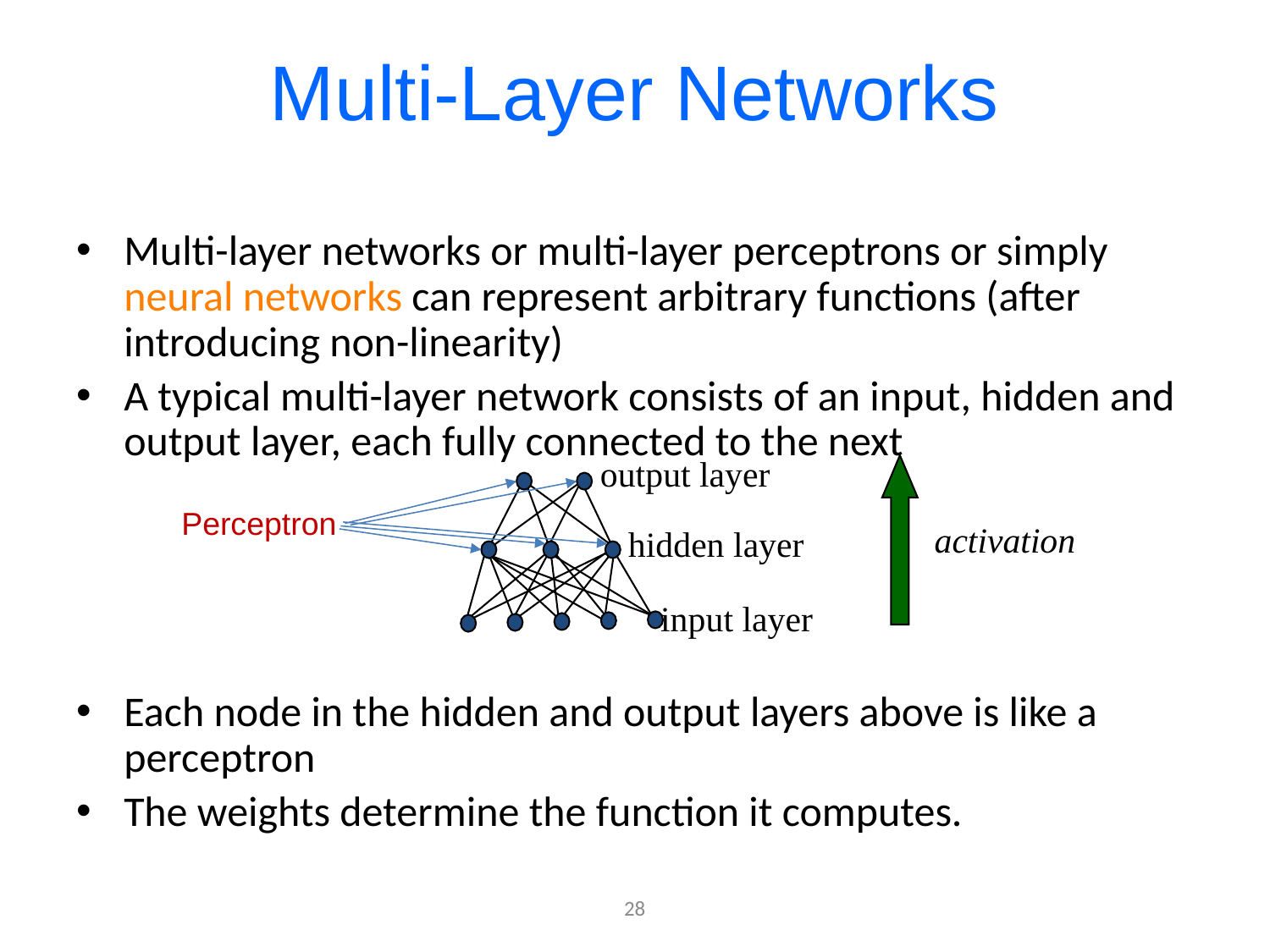

# Multi-Layer Networks
Multi-layer networks or multi-layer perceptrons or simply neural networks can represent arbitrary functions (after introducing non-linearity)
A typical multi-layer network consists of an input, hidden and output layer, each fully connected to the next

Each node in the hidden and output layers above is like a perceptron
The weights determine the function it computes.
output layer

hidden layer

input layer

Perceptron
activation
28